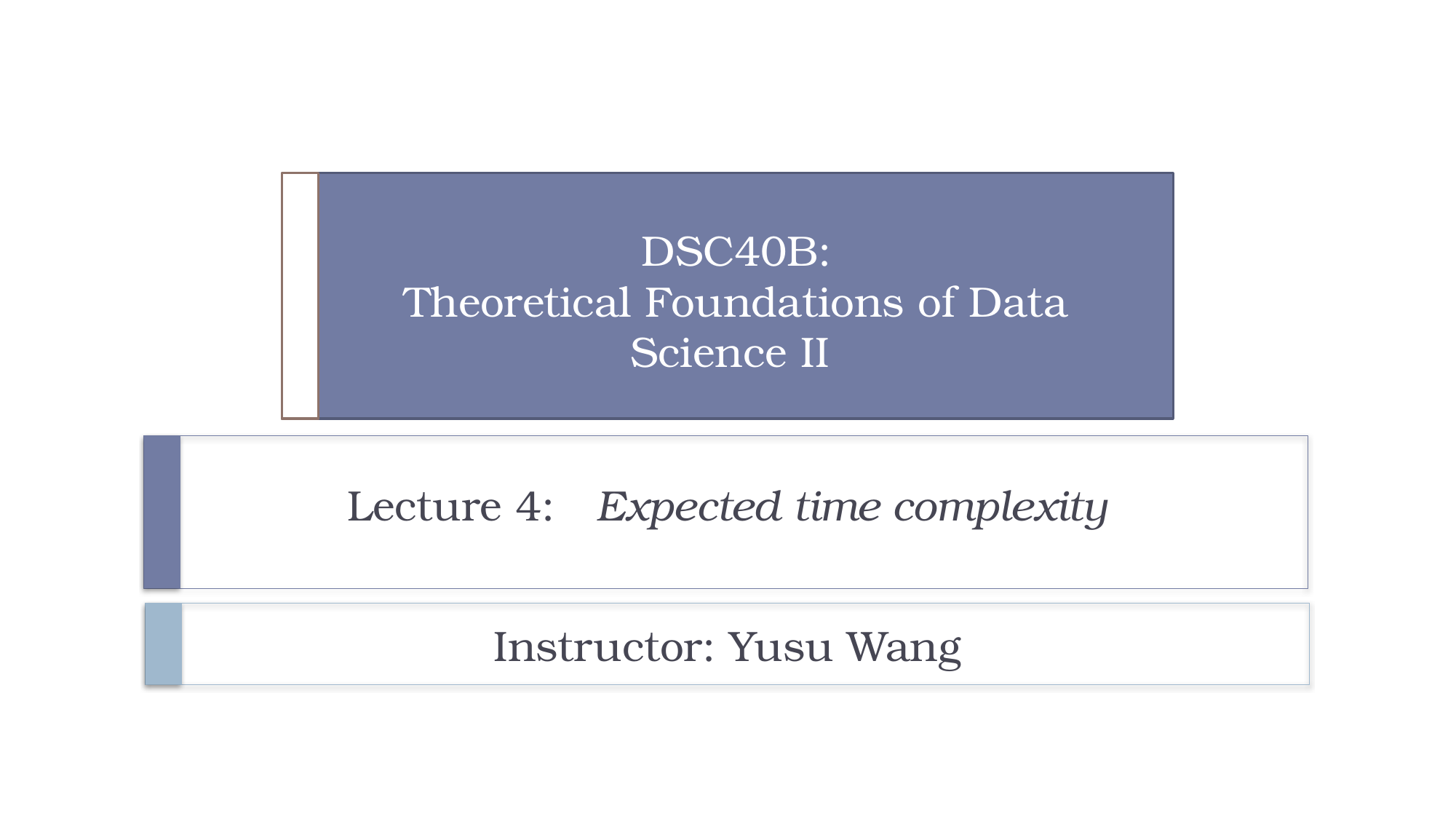

# DSC40B: Theoretical Foundations of Data Science II
Lecture 4:   Expected time complexity

Instructor: Yusu Wang